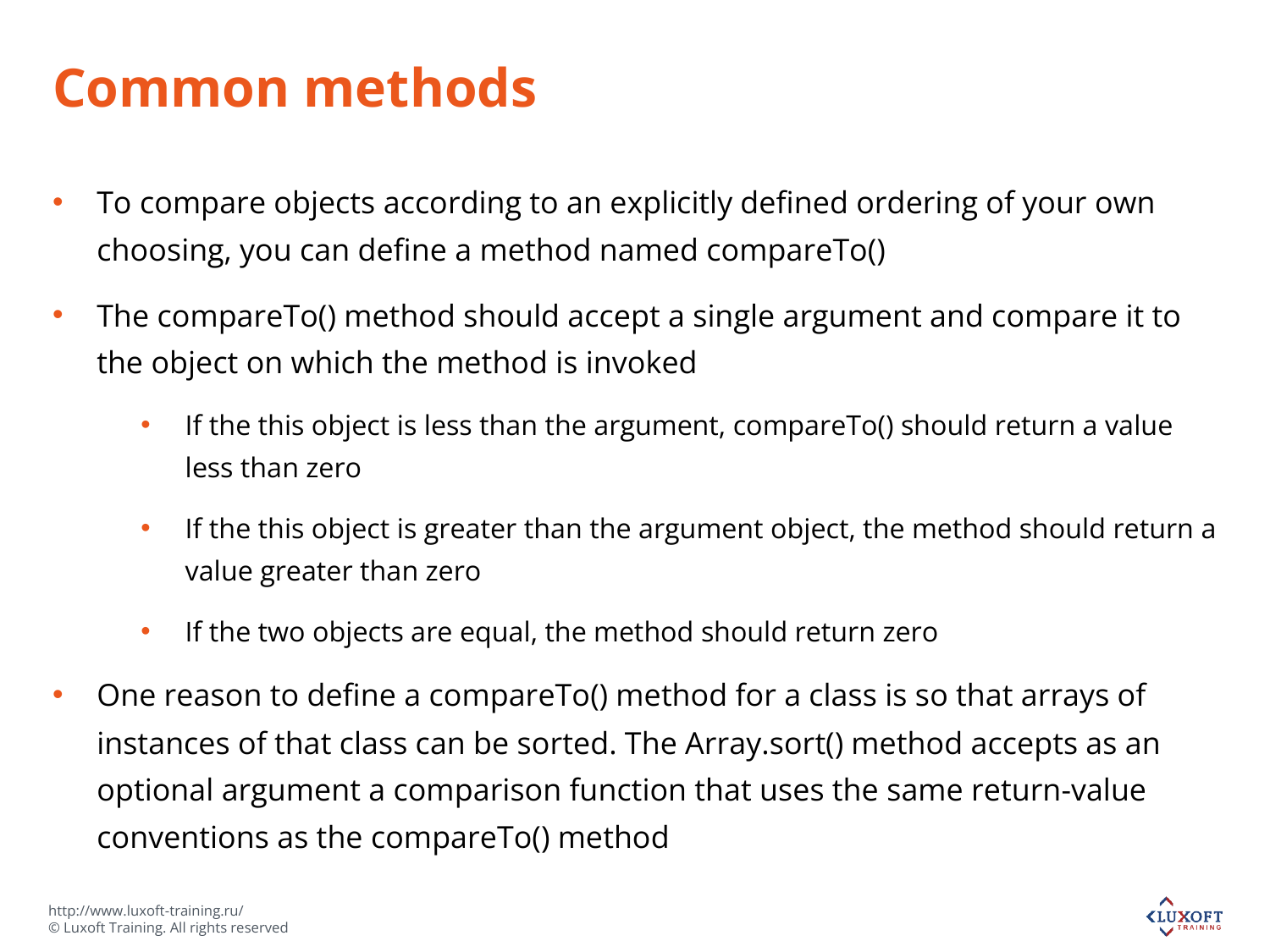

# Common methods
To compare objects according to an explicitly defined ordering of your own choosing, you can define a method named compareTo()
The compareTo() method should accept a single argument and compare it to the object on which the method is invoked
If the this object is less than the argument, compareTo() should return a value less than zero
If the this object is greater than the argument object, the method should return a value greater than zero
If the two objects are equal, the method should return zero
One reason to define a compareTo() method for a class is so that arrays of instances of that class can be sorted. The Array.sort() method accepts as an optional argument a comparison function that uses the same return-value conventions as the compareTo() method